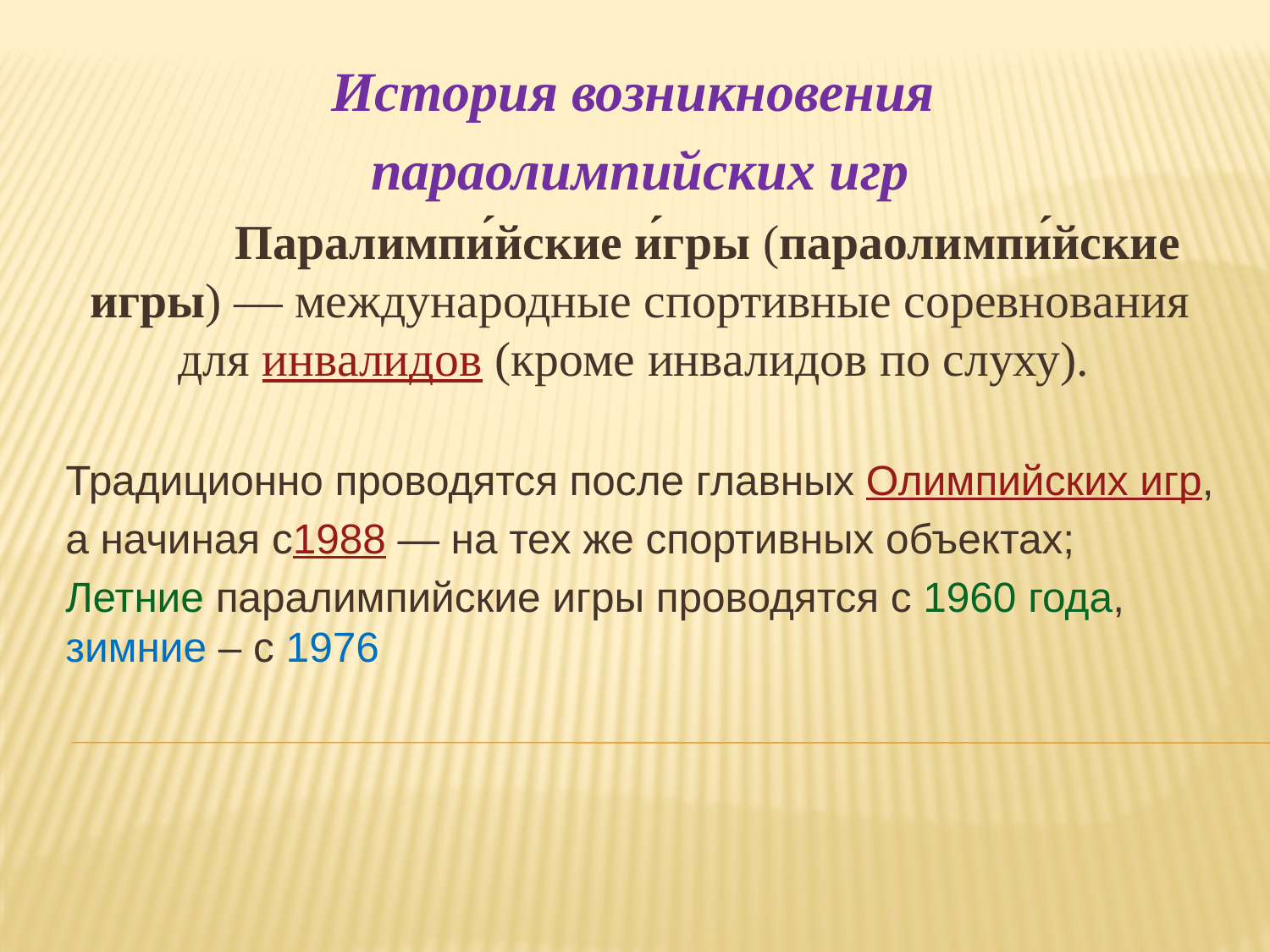

История возникновения
параолимпийских игр
           Паралимпи́йские и́гры (параолимпи́йские игры) — международные спортивные соревнования для инвалидов (кроме инвалидов по слуху).

Традиционно проводятся после главных Олимпийских игр,
а начиная с1988 — на тех же спортивных объектах;
Летние паралимпийские игры проводятся с 1960 года, зимние – с 1976